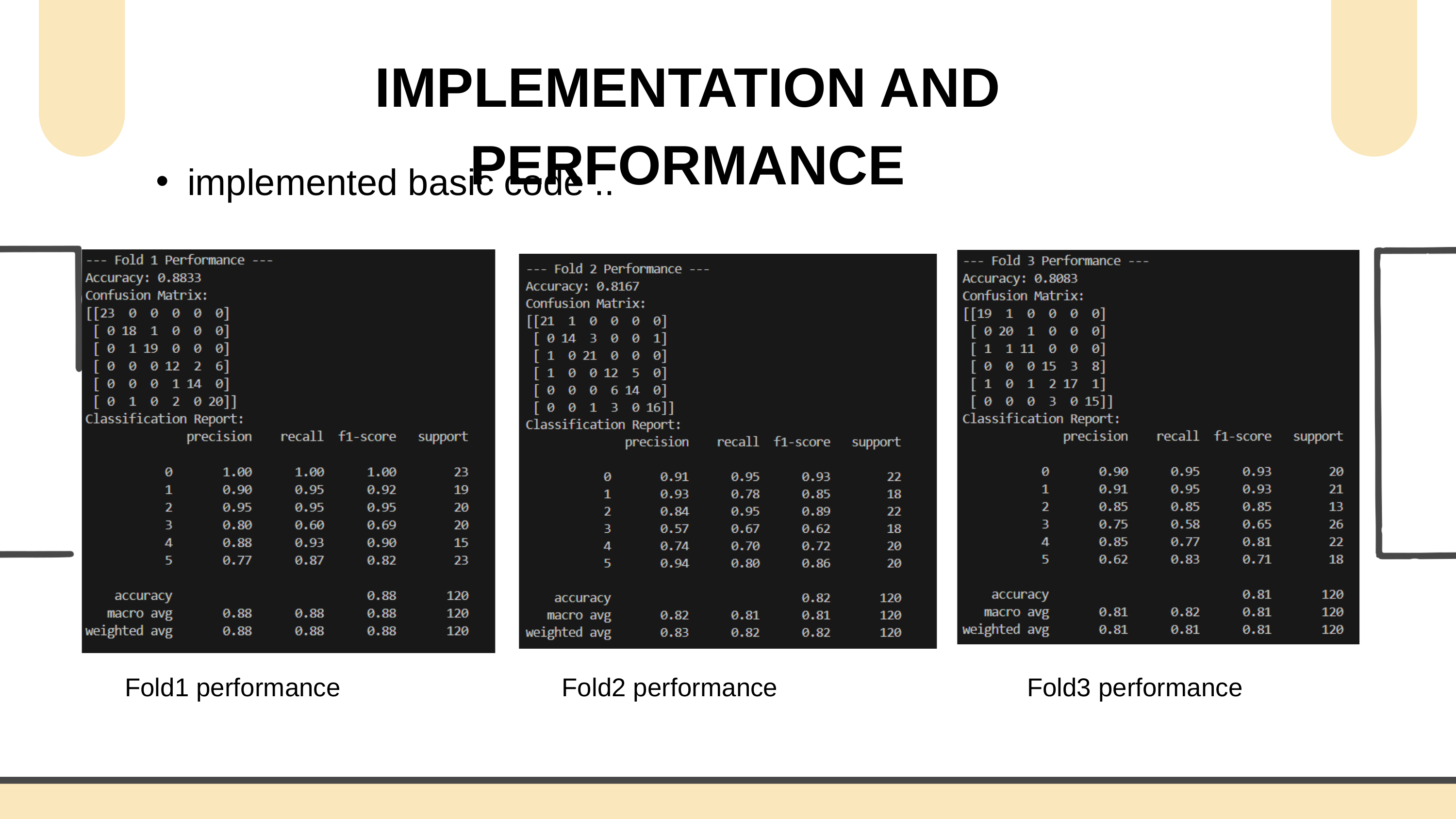

IMPLEMENTATION AND PERFORMANCE
implemented basic code ..

      Fold1 performance
      Fold2 performance
      Fold3 performance